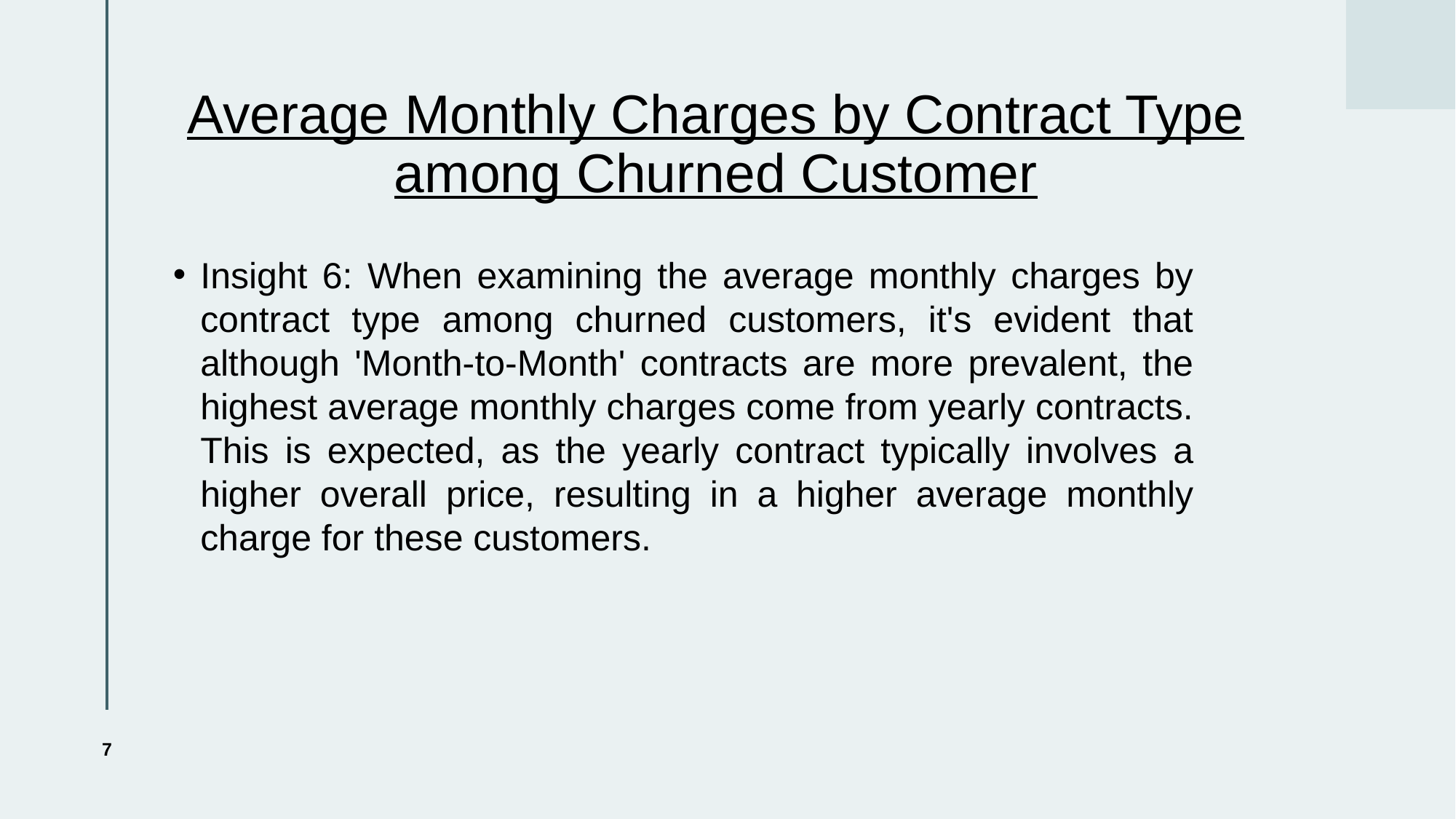

# Average Monthly Charges by Contract Type among Churned Customer
Insight 6: When examining the average monthly charges by contract type among churned customers, it's evident that although 'Month-to-Month' contracts are more prevalent, the highest average monthly charges come from yearly contracts. This is expected, as the yearly contract typically involves a higher overall price, resulting in a higher average monthly charge for these customers.
7